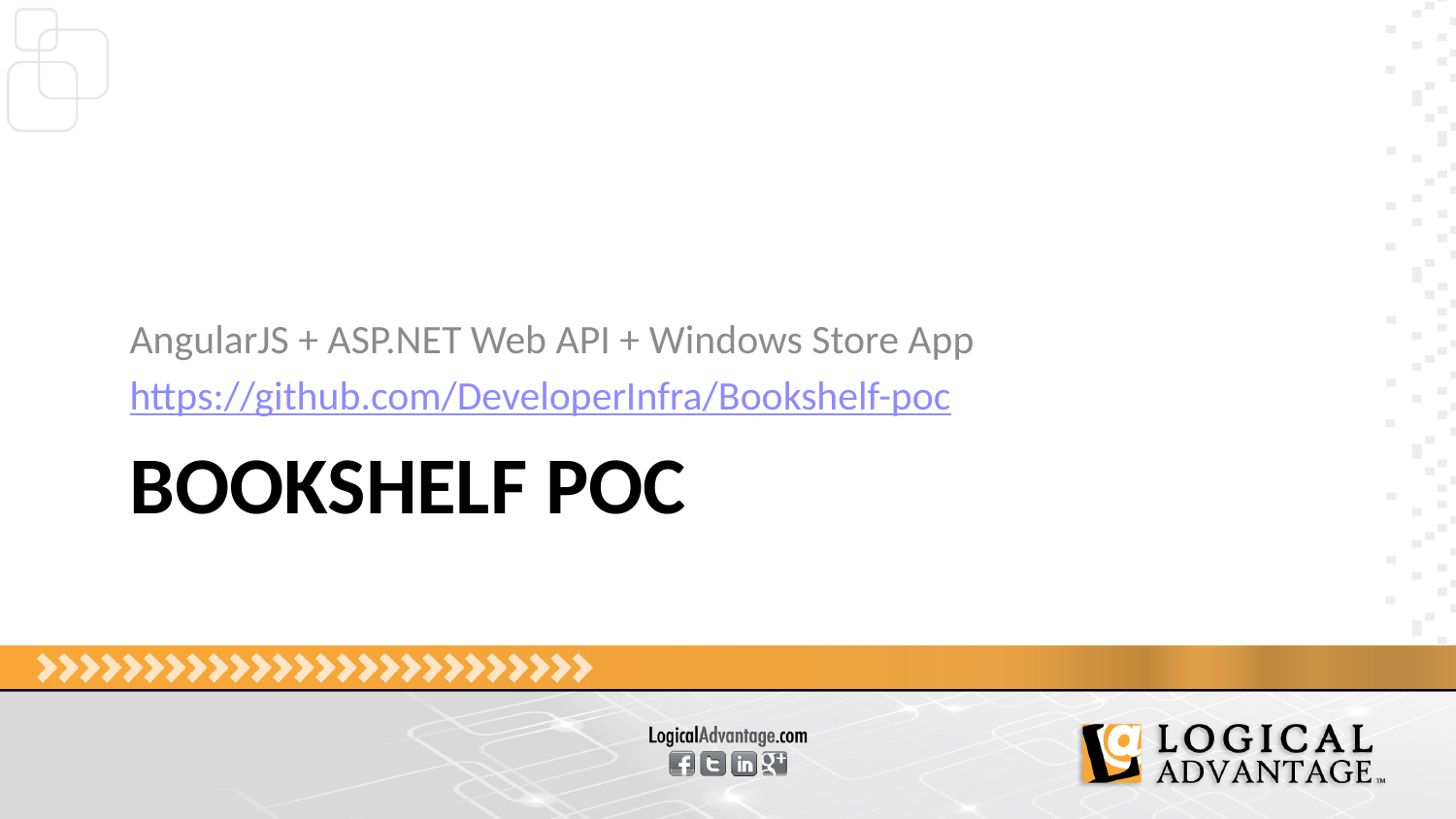

AngularJS + ASP.NET Web API + Windows Store App
https://github.com/DeveloperInfra/Bookshelf-poc
# Bookshelf POC